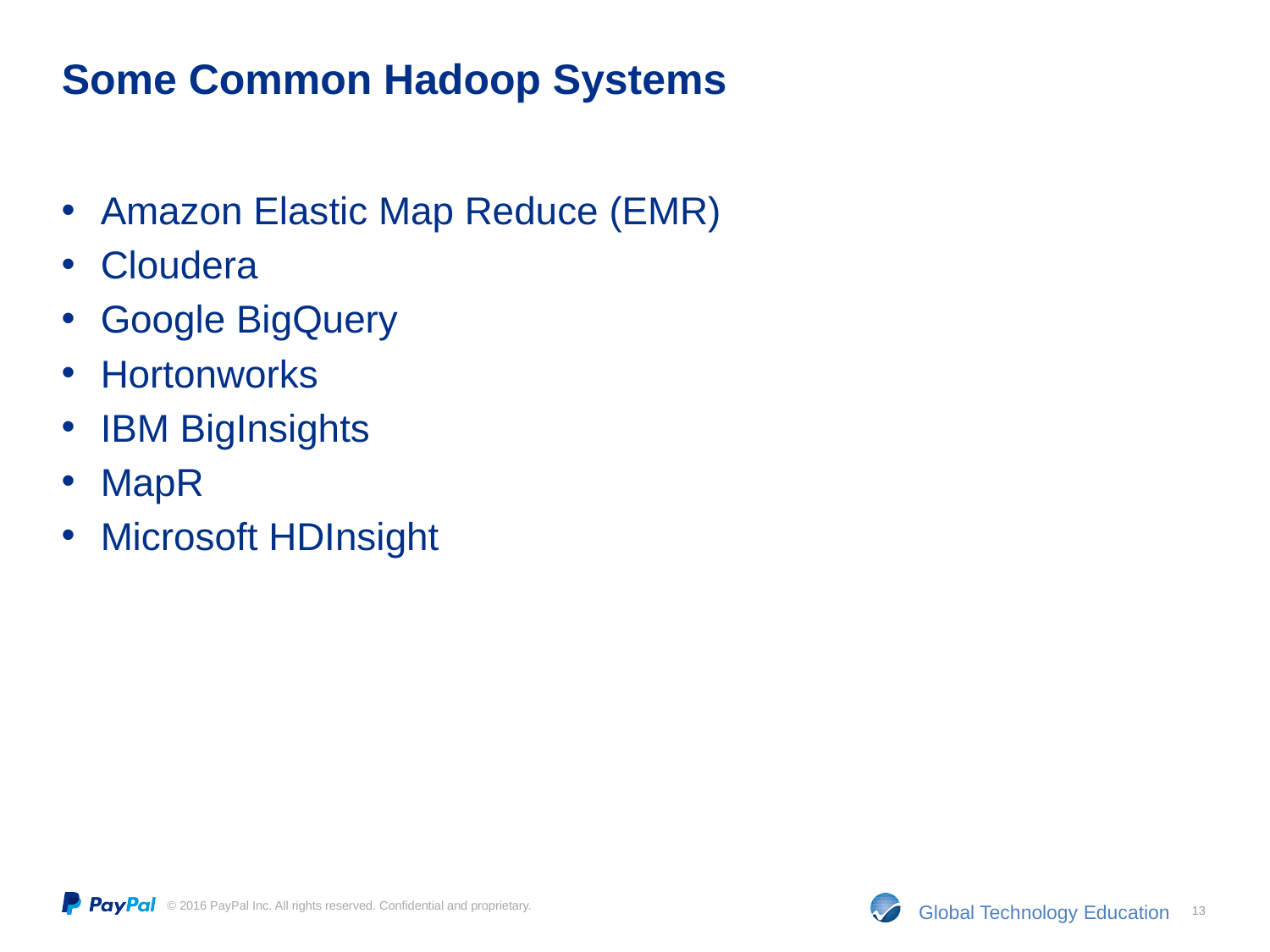

# Some Common Hadoop Systems
Amazon Elastic Map Reduce (EMR)
Cloudera
Google BigQuery
Hortonworks
IBM BigInsights
MapR
Microsoft HDInsight

13